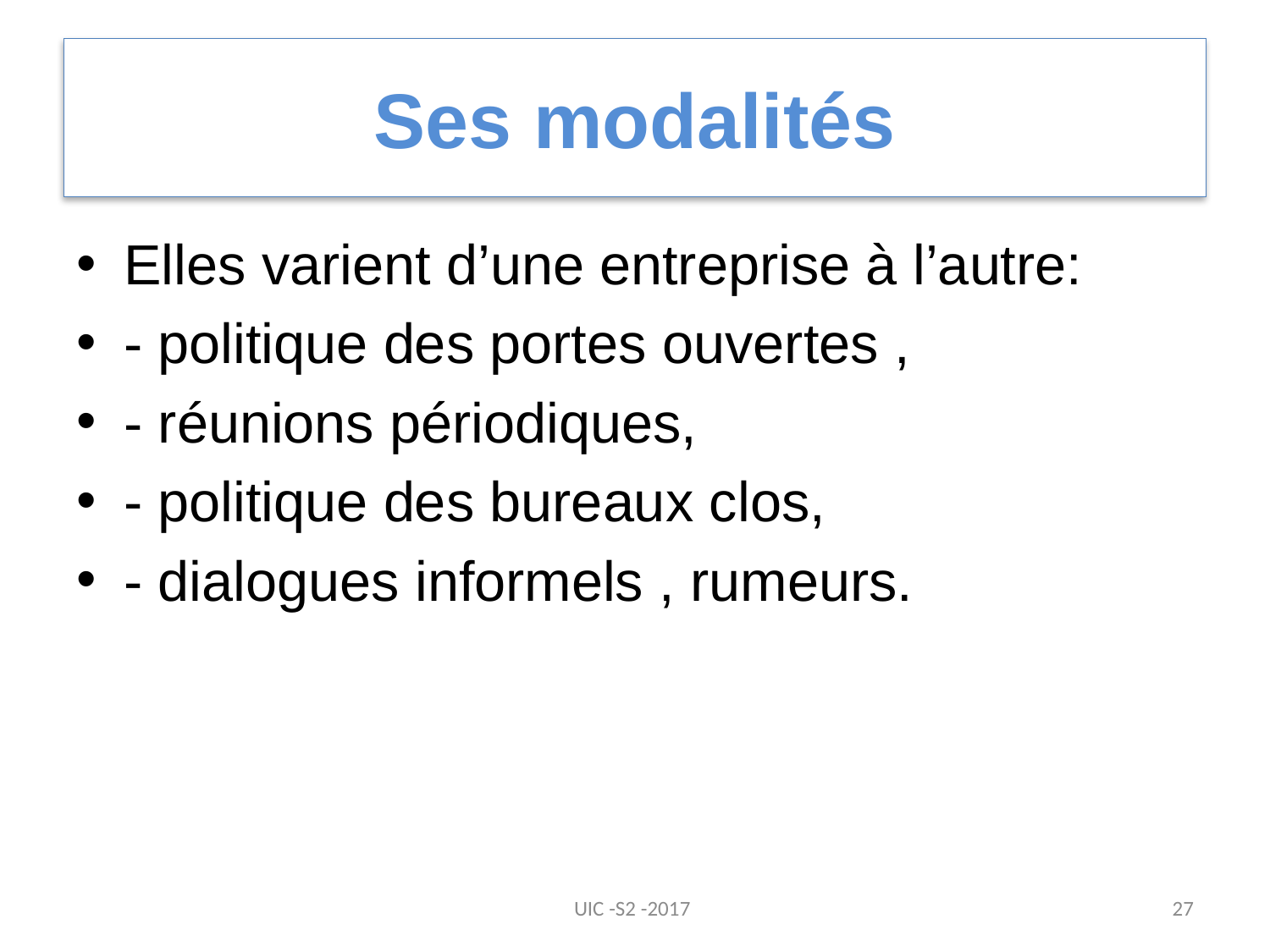

# Ses modalités
Elles varient d’une entreprise à l’autre:
- politique des portes ouvertes ,
- réunions périodiques,
- politique des bureaux clos,
- dialogues informels , rumeurs.

UIC -S2 -2017
27